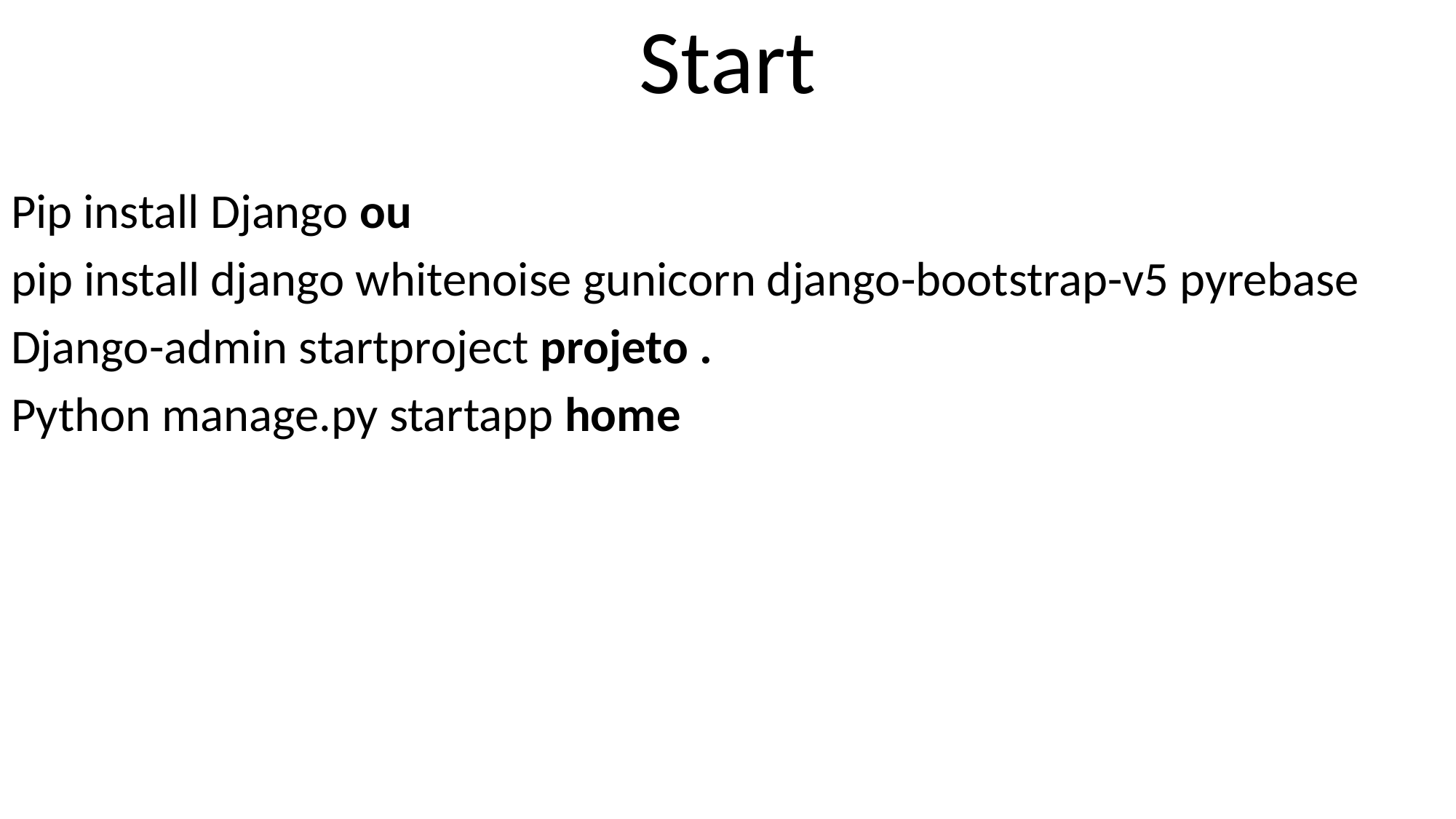

# Start
Pip install Django ou
pip install django whitenoise gunicorn django-bootstrap-v5 pyrebase
Django-admin startproject projeto .
Python manage.py startapp home